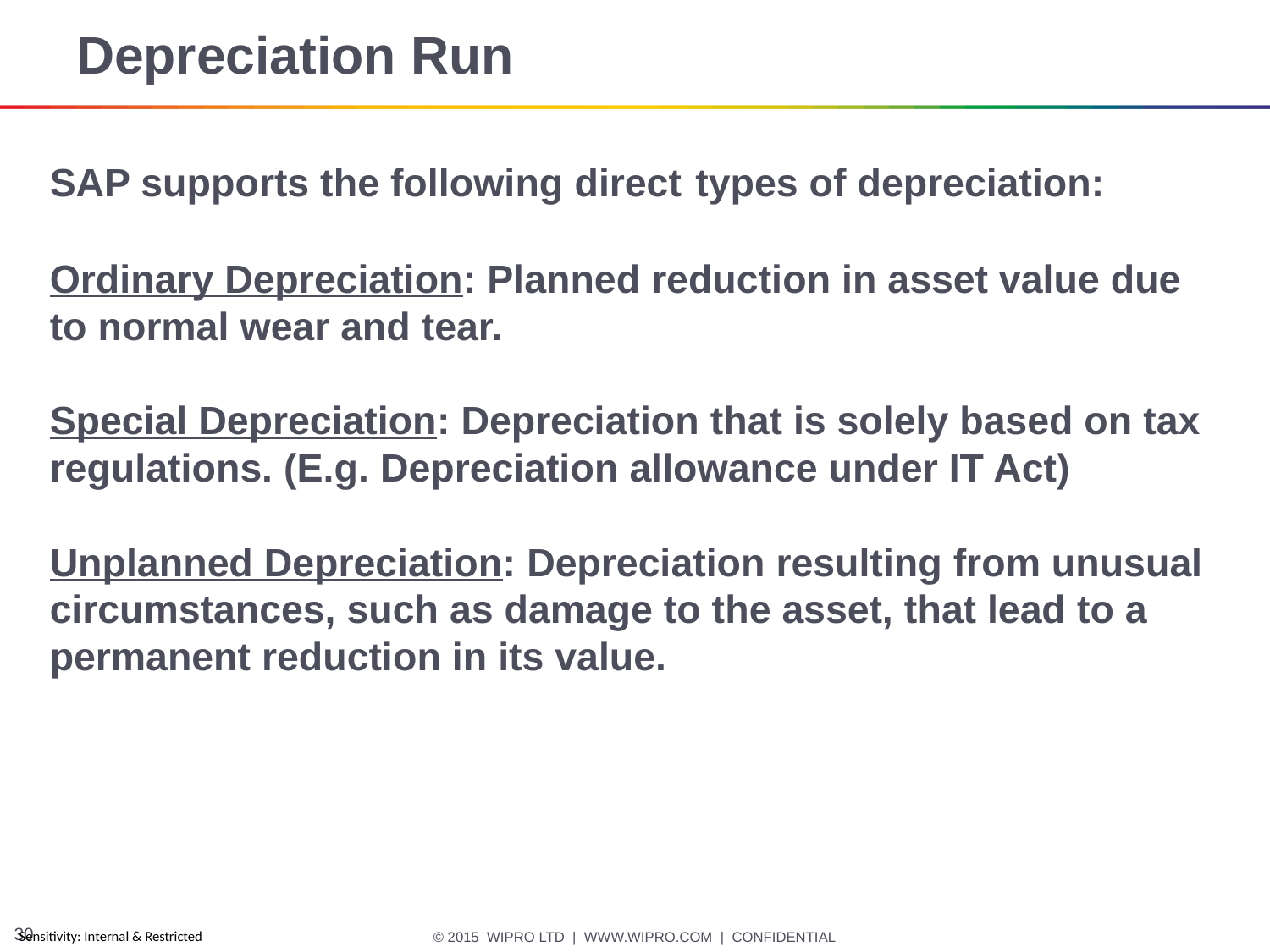

# Depreciation Run
SAP supports the following direct types of depreciation:
Ordinary Depreciation: Planned reduction in asset value due to normal wear and tear.
Special Depreciation: Depreciation that is solely based on tax regulations. (E.g. Depreciation allowance under IT Act)
Unplanned Depreciation: Depreciation resulting from unusual circumstances, such as damage to the asset, that lead to a permanent reduction in its value.